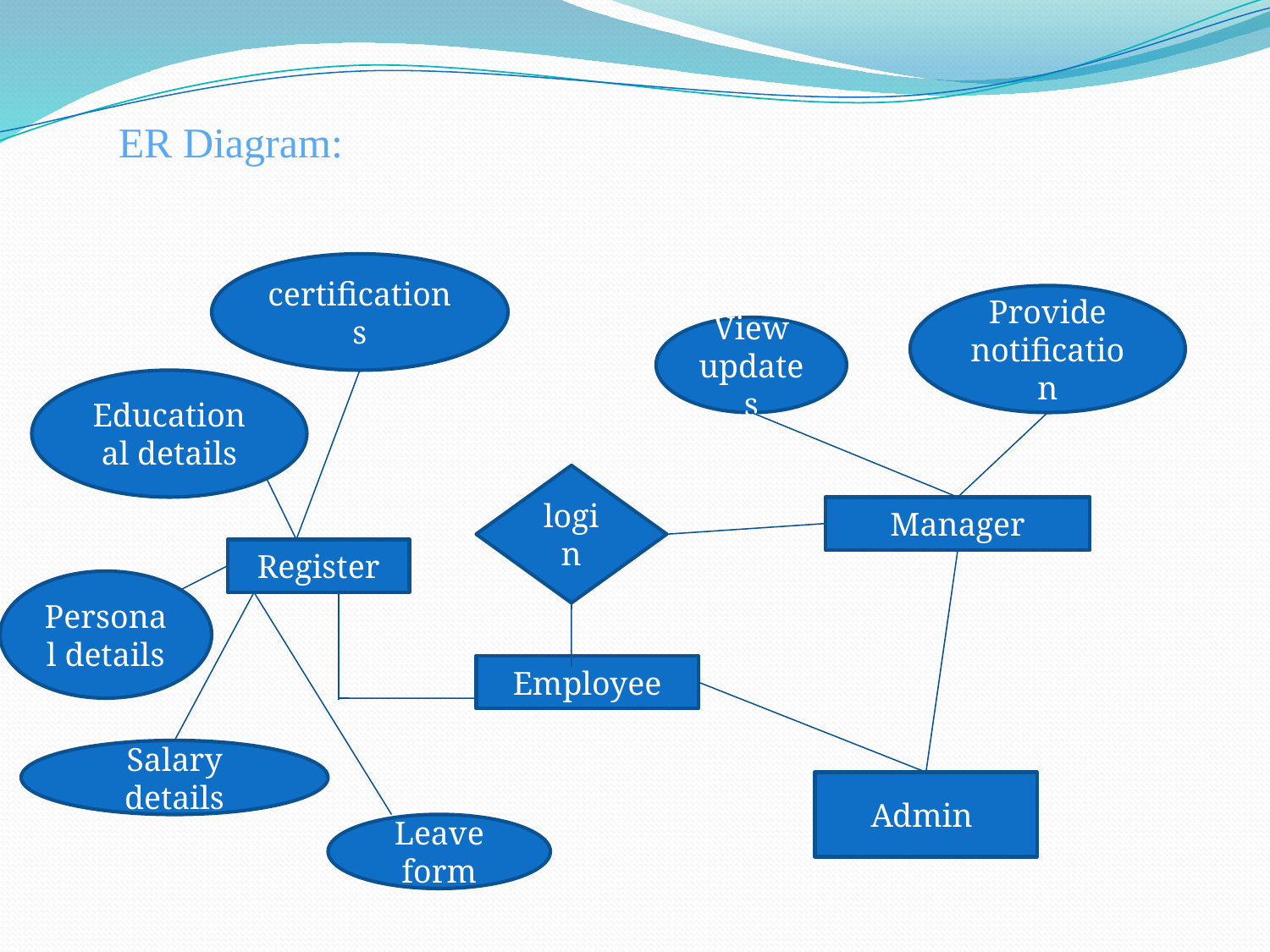

ER Diagram:
certifications
Provide notification
View updates
Educational details
login
Manager
Register
Personal details
Employee
Salary details
Admin
Leave form